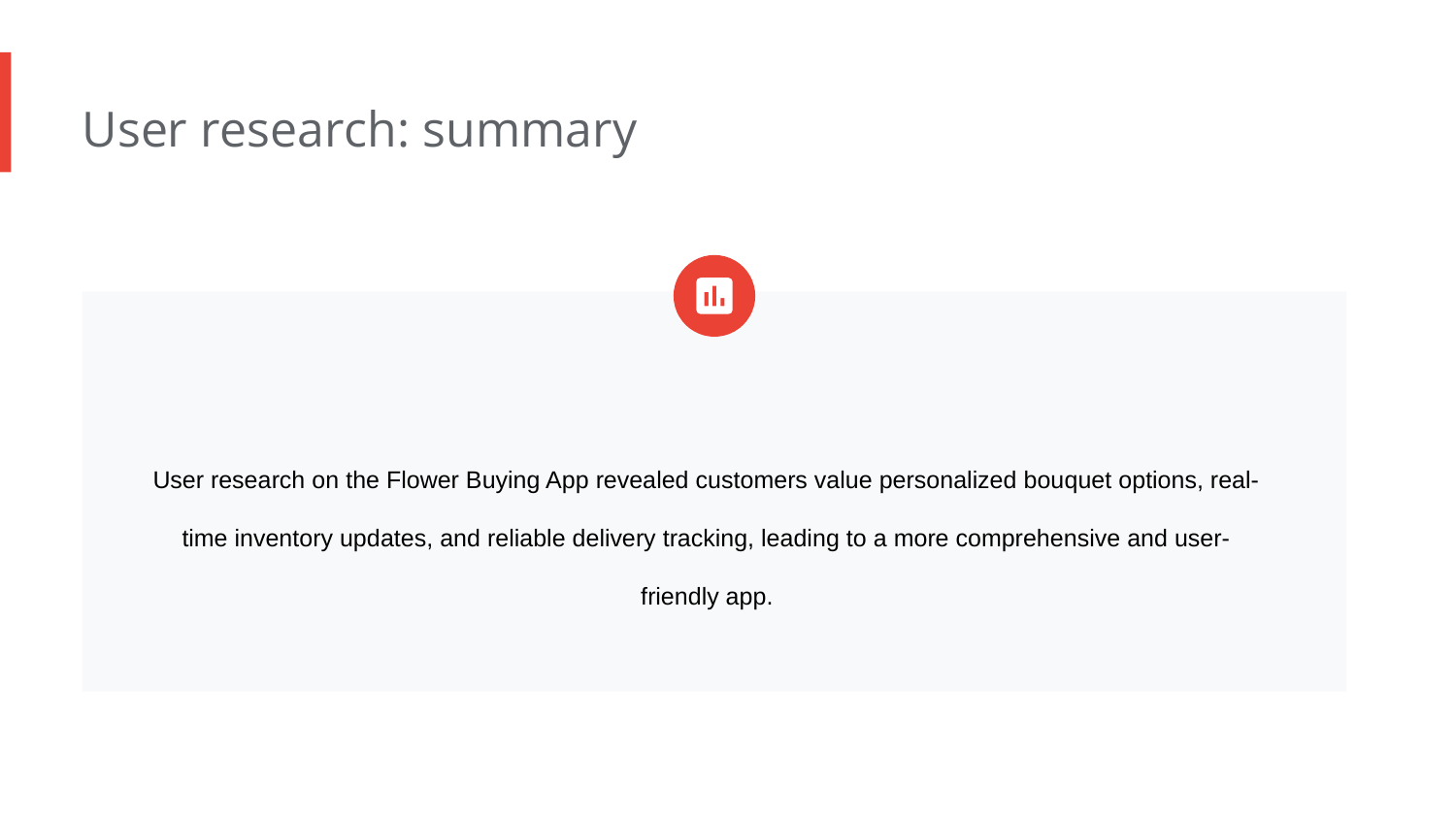

User research: summary

User research on the Flower Buying App revealed customers value personalized bouquet options, real-time inventory updates, and reliable delivery tracking, leading to a more comprehensive and user-friendly app.